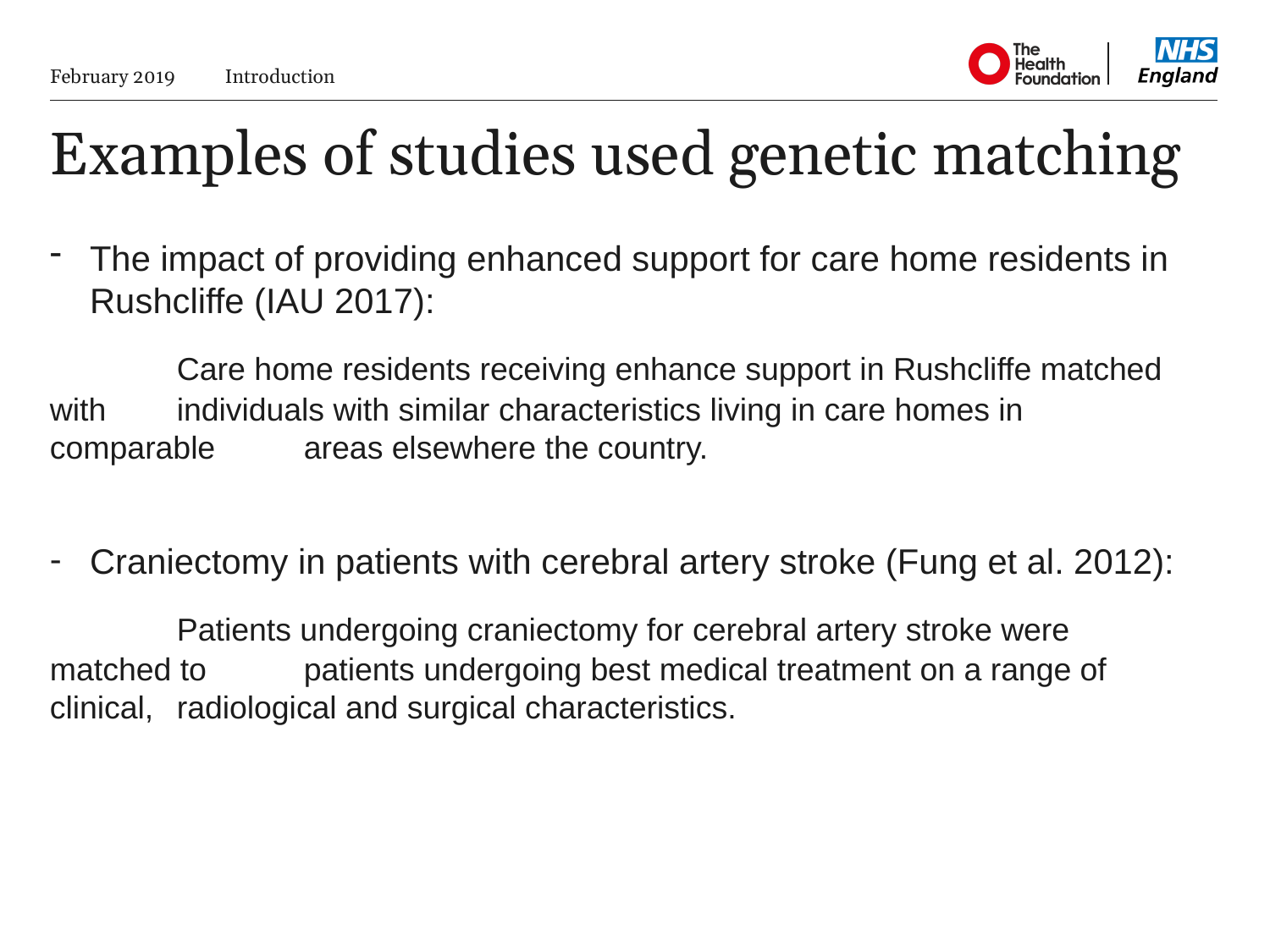

February 2019
Introduction
# Examples of studies used genetic matching
The impact of providing enhanced support for care home residents in Rushcliffe (IAU 2017):
	Care home residents receiving enhance support in Rushcliffe matched with 	individuals with similar characteristics living in care homes in comparable 	areas elsewhere the country.

Craniectomy in patients with cerebral artery stroke (Fung et al. 2012):
	Patients undergoing craniectomy for cerebral artery stroke were matched to 	patients undergoing best medical treatment on a range of clinical, 	radiological and surgical characteristics.